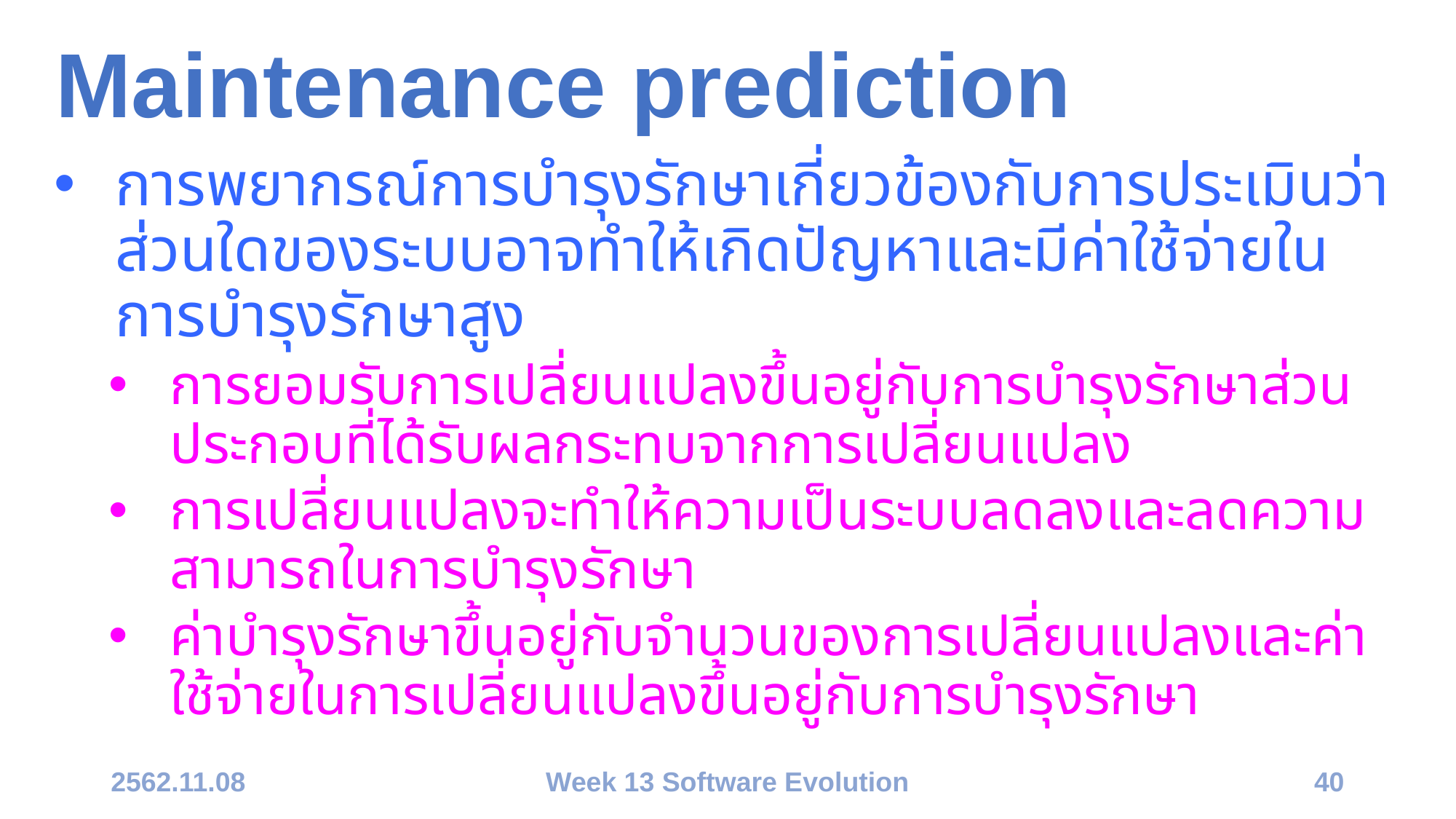

# Maintenance prediction
การพยากรณ์การบำรุงรักษาเกี่ยวข้องกับการประเมินว่าส่วนใดของระบบอาจทำให้เกิดปัญหาและมีค่าใช้จ่ายในการบำรุงรักษาสูง
การยอมรับการเปลี่ยนแปลงขึ้นอยู่กับการบำรุงรักษาส่วนประกอบที่ได้รับผลกระทบจากการเปลี่ยนแปลง
การเปลี่ยนแปลงจะทำให้ความเป็นระบบลดลงและลดความสามารถในการบำรุงรักษา
ค่าบำรุงรักษาขึ้นอยู่กับจำนวนของการเปลี่ยนแปลงและค่าใช้จ่ายในการเปลี่ยนแปลงขึ้นอยู่กับการบำรุงรักษา
2562.11.08
Week 13 Software Evolution
40